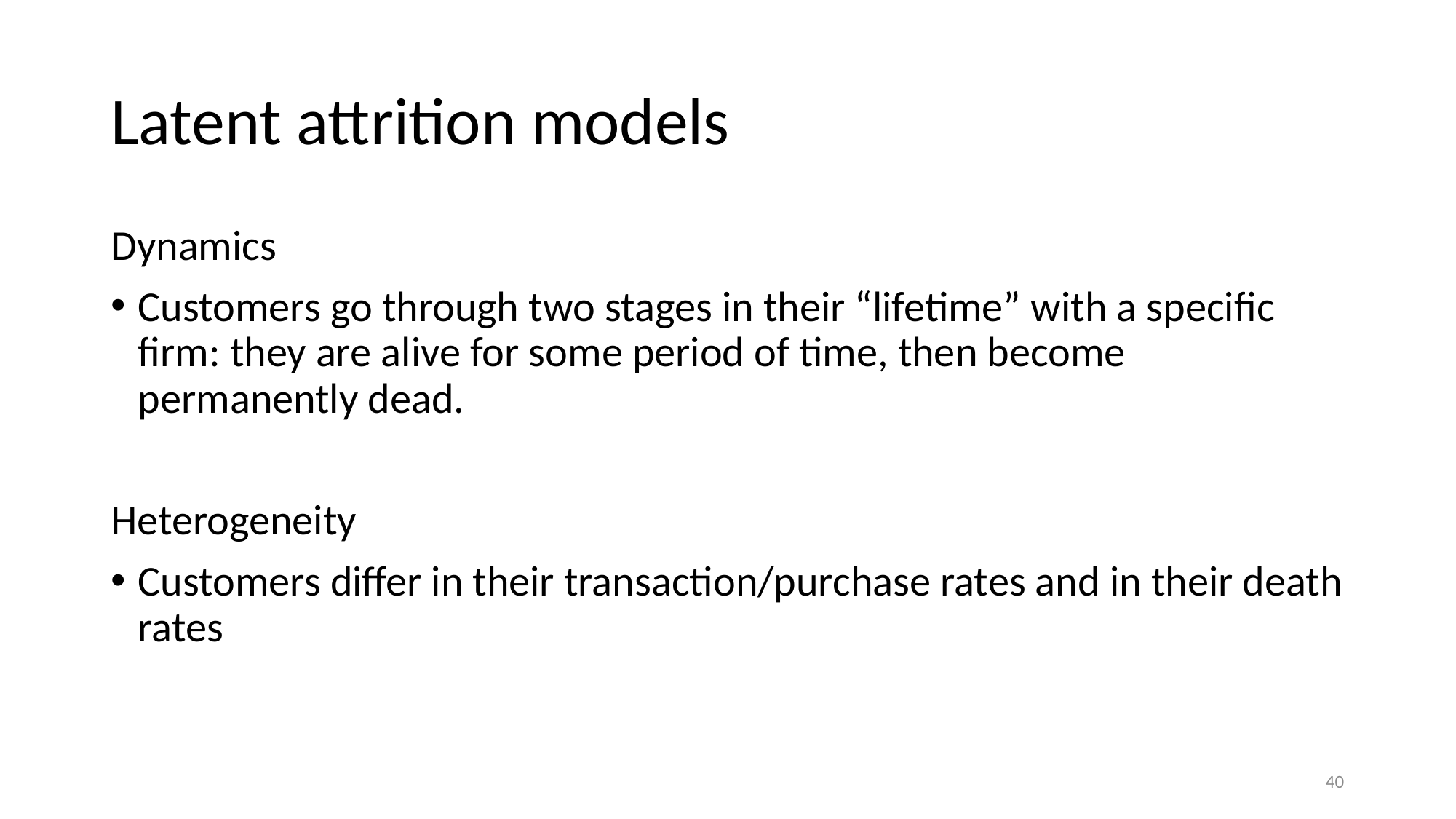

# Latent attrition models
Dynamics
Customers go through two stages in their “lifetime” with a specific firm: they are alive for some period of time, then become permanently dead.

Heterogeneity
Customers differ in their transaction/purchase rates and in their death rates

40